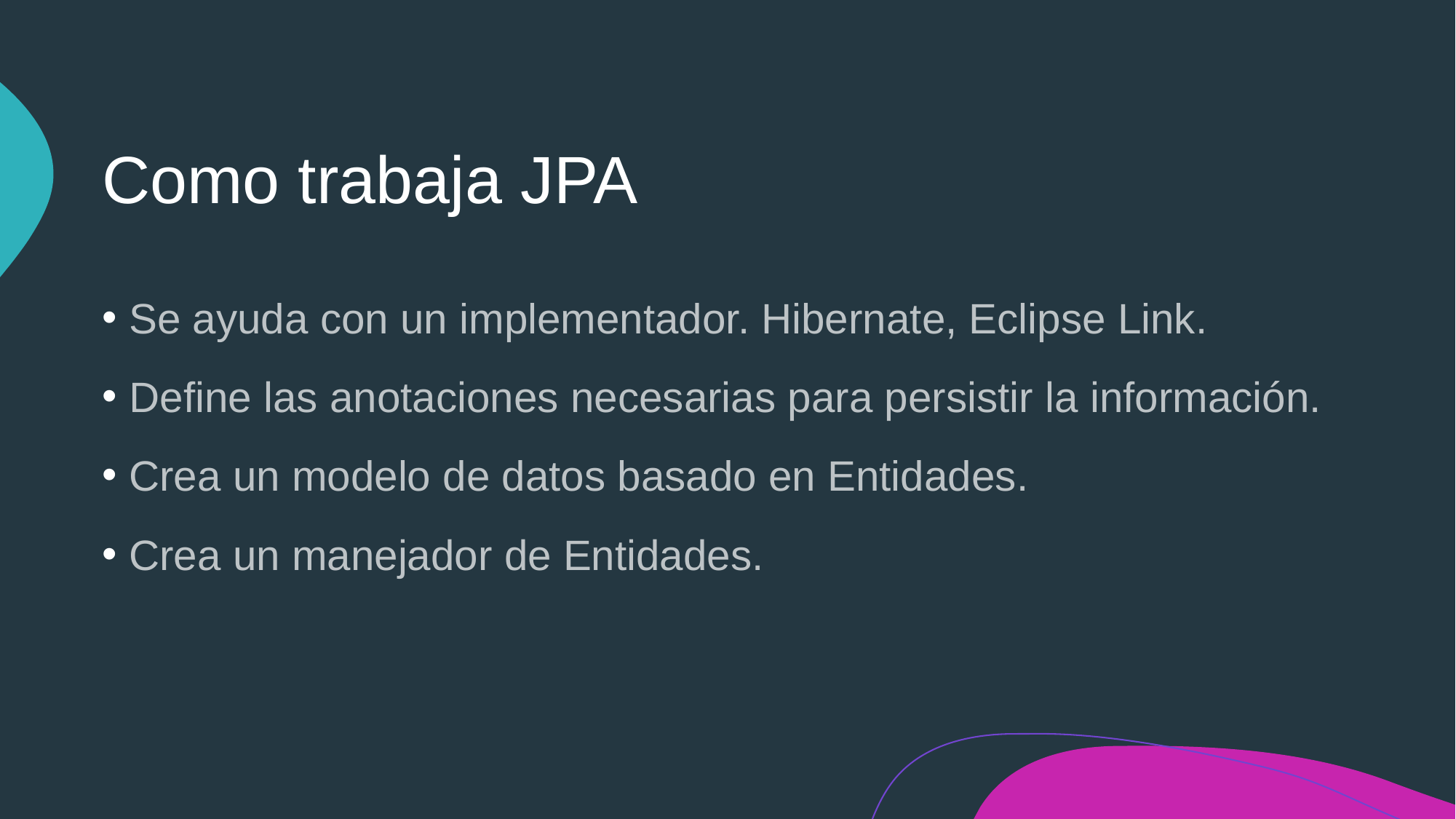

# Como trabaja JPA
Se ayuda con un implementador. Hibernate, Eclipse Link.
Define las anotaciones necesarias para persistir la información.
Crea un modelo de datos basado en Entidades.
Crea un manejador de Entidades.